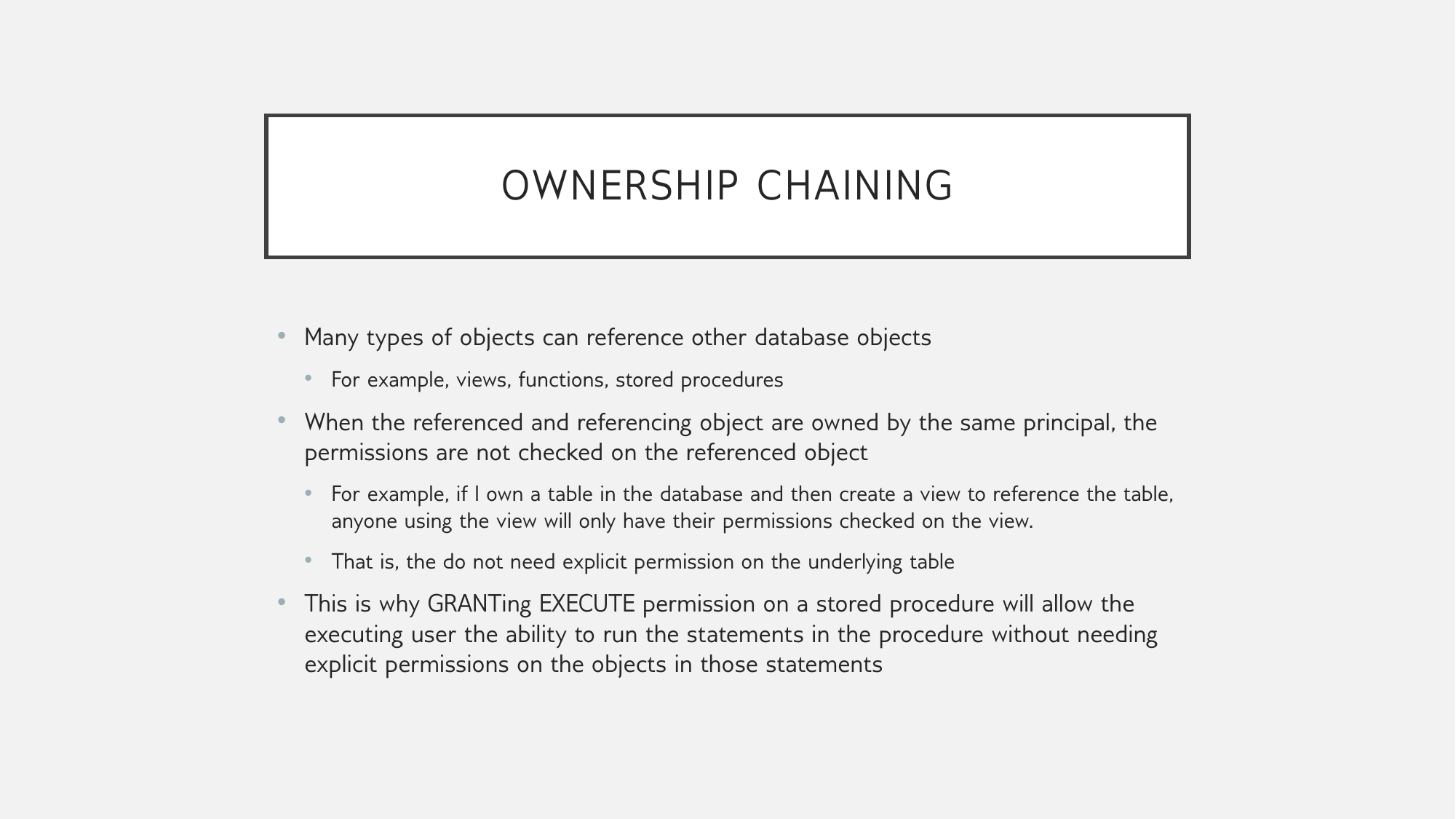

# Ownership Chaining
Many types of objects can reference other database objects
For example, views, functions, stored procedures
When the referenced and referencing object are owned by the same principal, the permissions are not checked on the referenced object
For example, if I own a table in the database and then create a view to reference the table, anyone using the view will only have their permissions checked on the view.
That is, the do not need explicit permission on the underlying table
This is why GRANTing EXECUTE permission on a stored procedure will allow the executing user the ability to run the statements in the procedure without needing explicit permissions on the objects in those statements